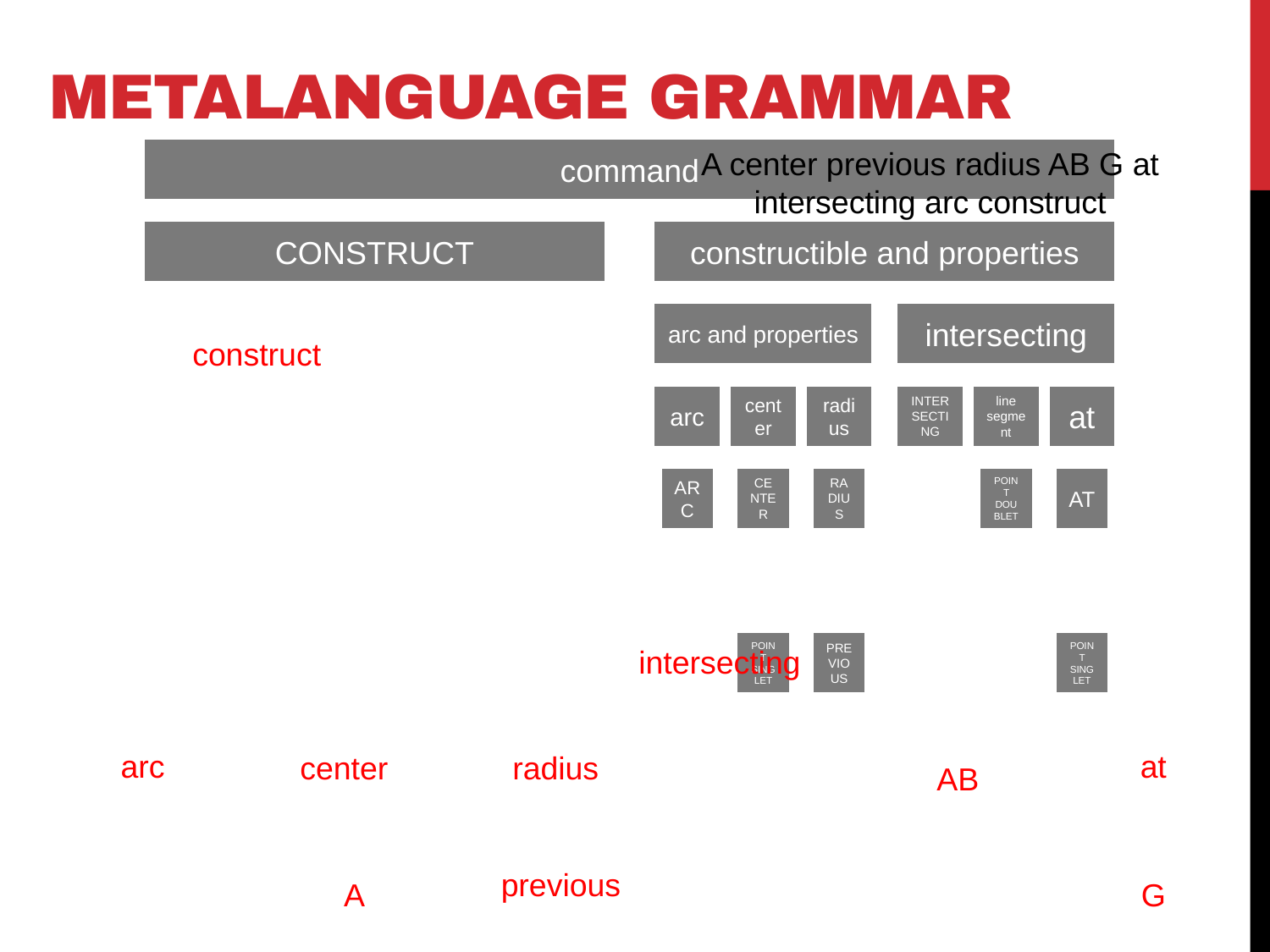

# Metalanguage grammar
CONSTRUCT
arc
command
constructible and properties
ARC
arc and properties
radius
RADIUS
PREVIOUS
INTERSECTING
line segment
at
AT
POINT SINGLET
intersecting
center
POINT SINGLET
CENTER
POINT DOUBLET
A center previous radius AB G at intersecting arc construct
construct
intersecting
arc
at
center
radius
AB
previous
A
G